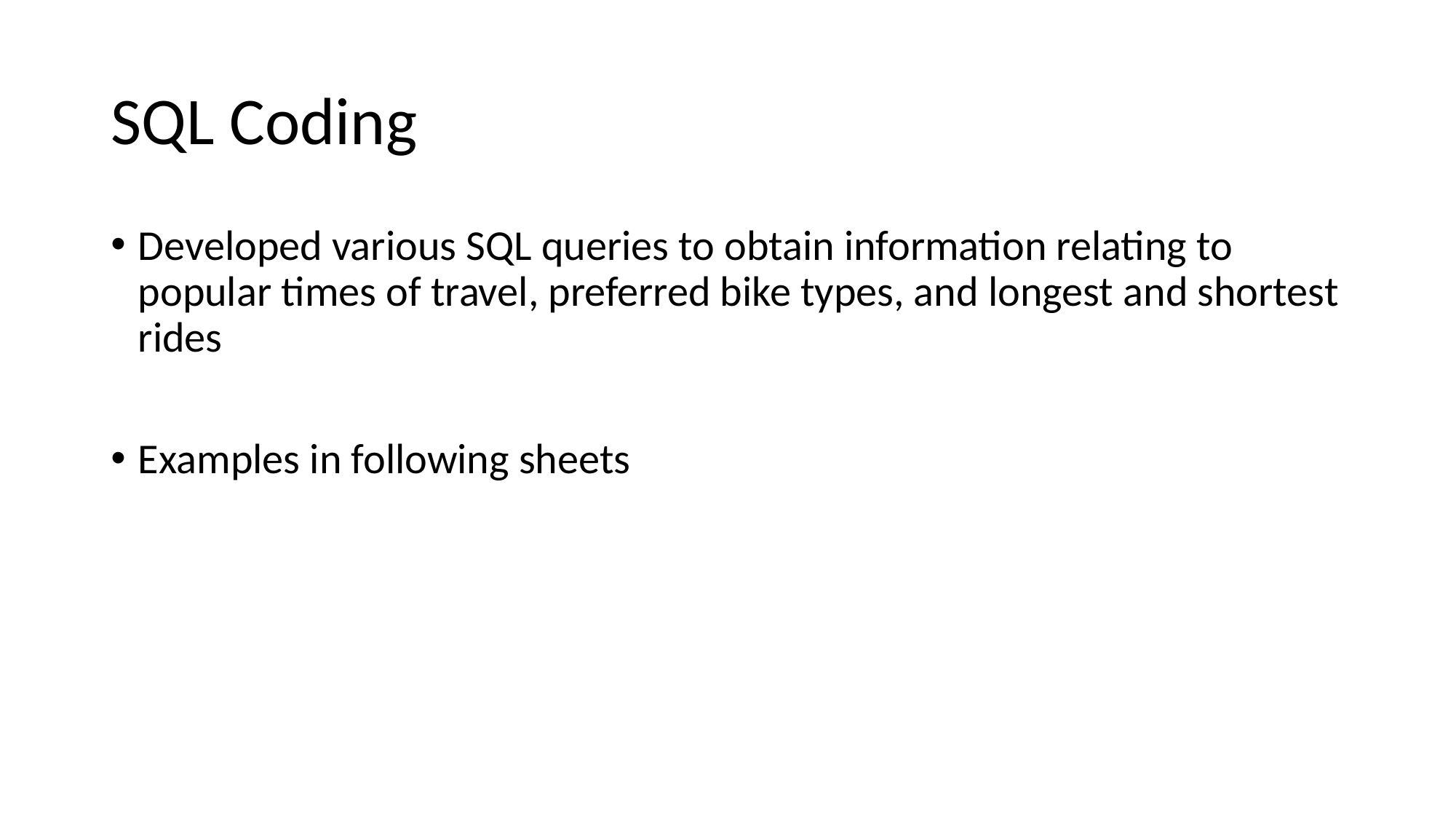

# SQL Coding
Developed various SQL queries to obtain information relating to popular times of travel, preferred bike types, and longest and shortest rides

Examples in following sheets